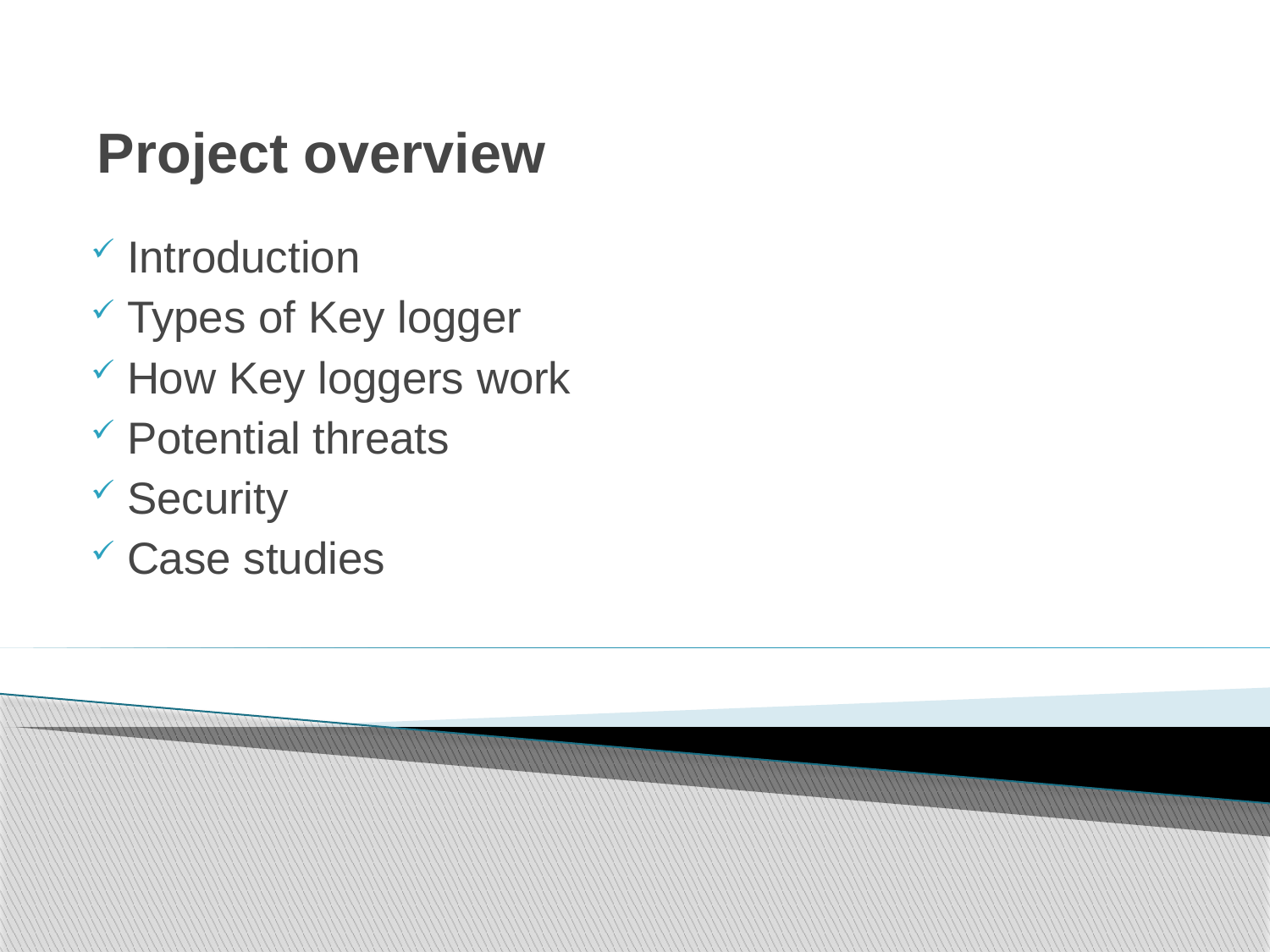

# Project overview
 Introduction
 Types of Key logger
 How Key loggers work
 Potential threats
 Security
 Case studies